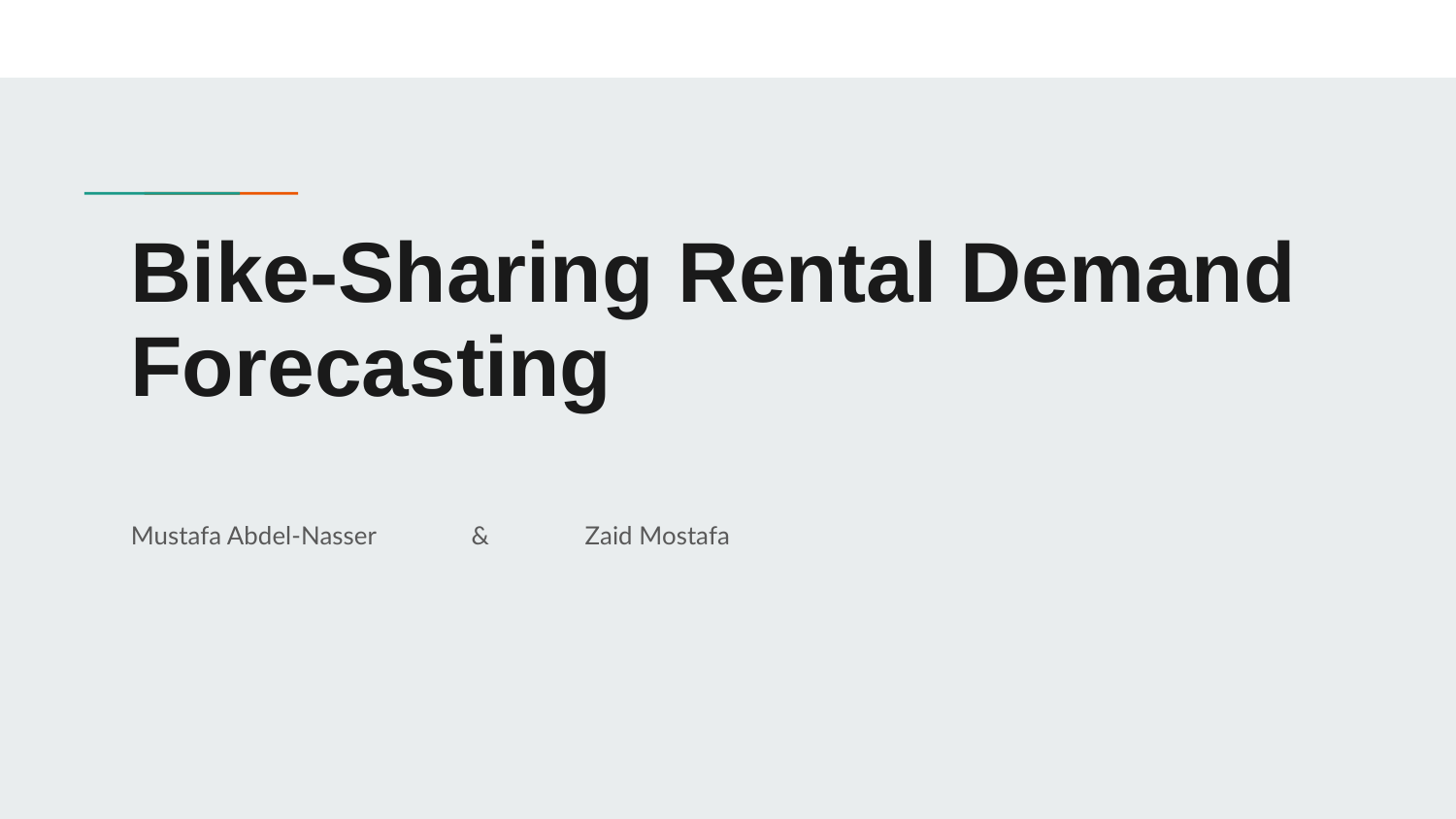

# Bike-Sharing Rental Demand Forecasting
Mustafa Abdel-Nasser				&					Zaid Mostafa